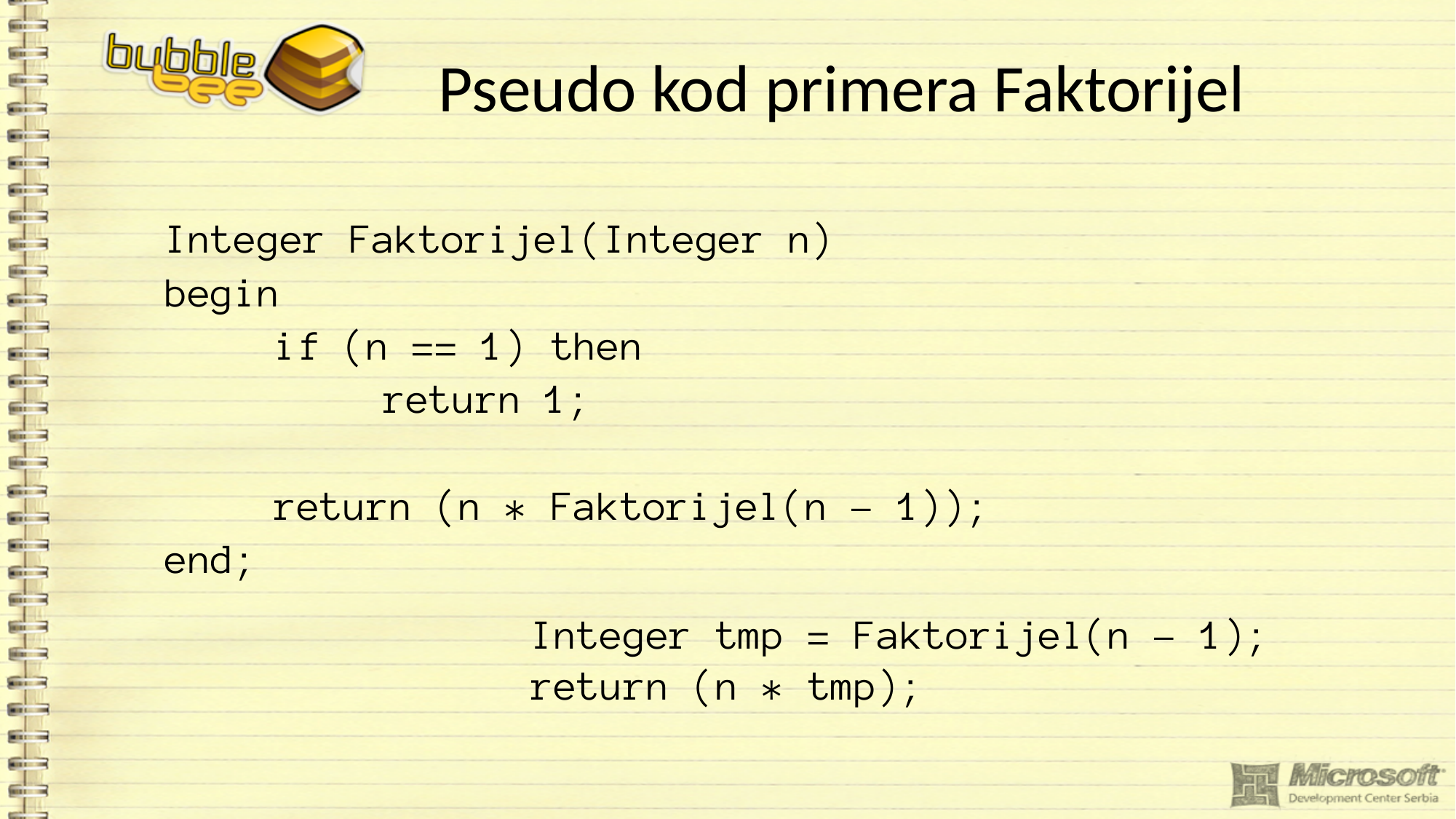

# Pseudo kod primera Faktorijel

Integer Faktorijel(Integer n)
begin
	if (n == 1) then
		return 1;

	return (n * Faktorijel(n – 1));
end;
Integer tmp = Faktorijel(n – 1);
return (n * tmp);